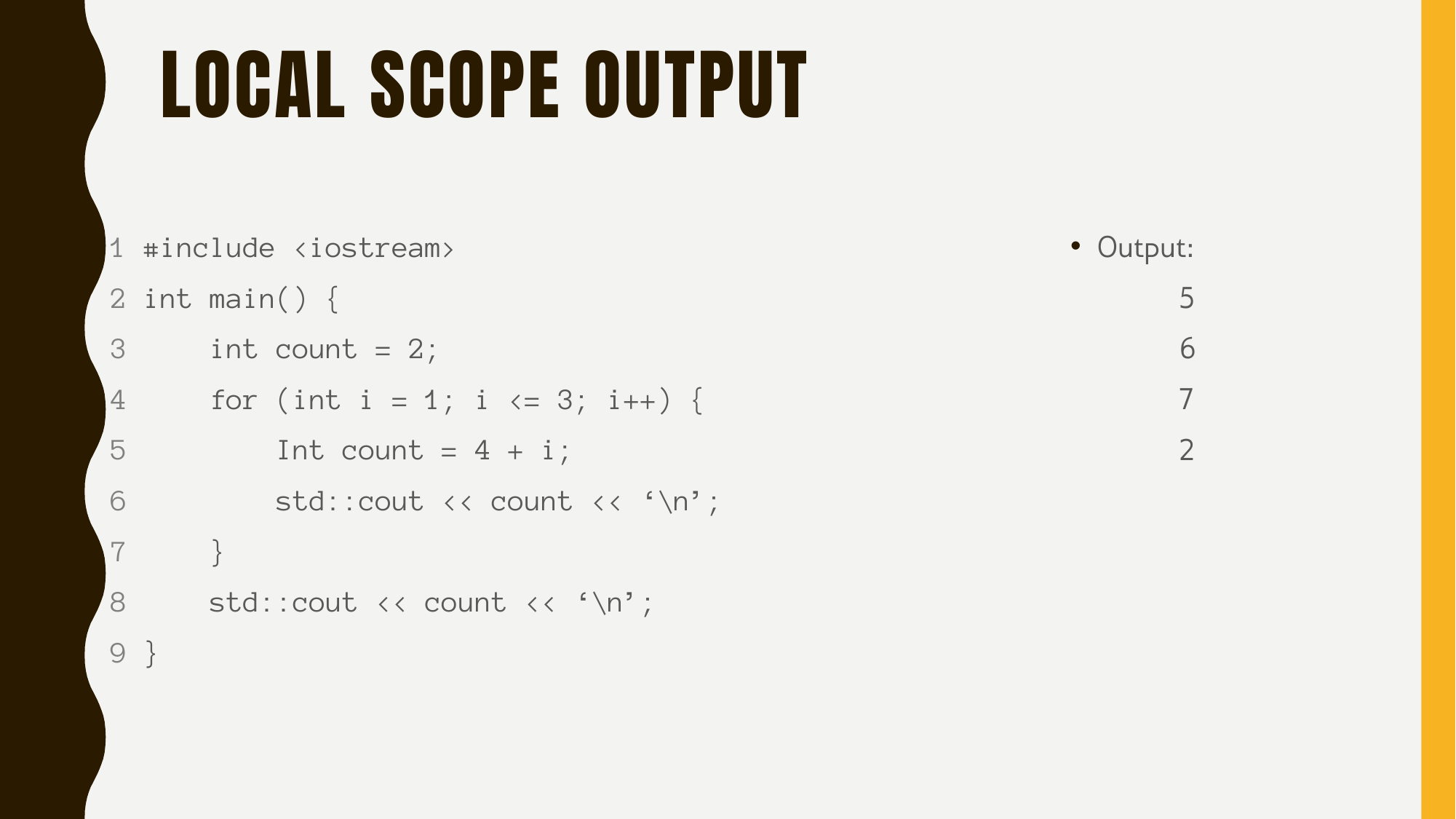

# Local Scope Output
1 #include <iostream>
2 int main() {
3     int count = 2;
4     for (int i = 1; i <= 3; i++) {
5         Int count = 4 + i;
6         std::cout << count << ‘\n’;
7     }
8     std::cout << count << ‘\n’;
9 }
Output:
	5
	6
	7
	2